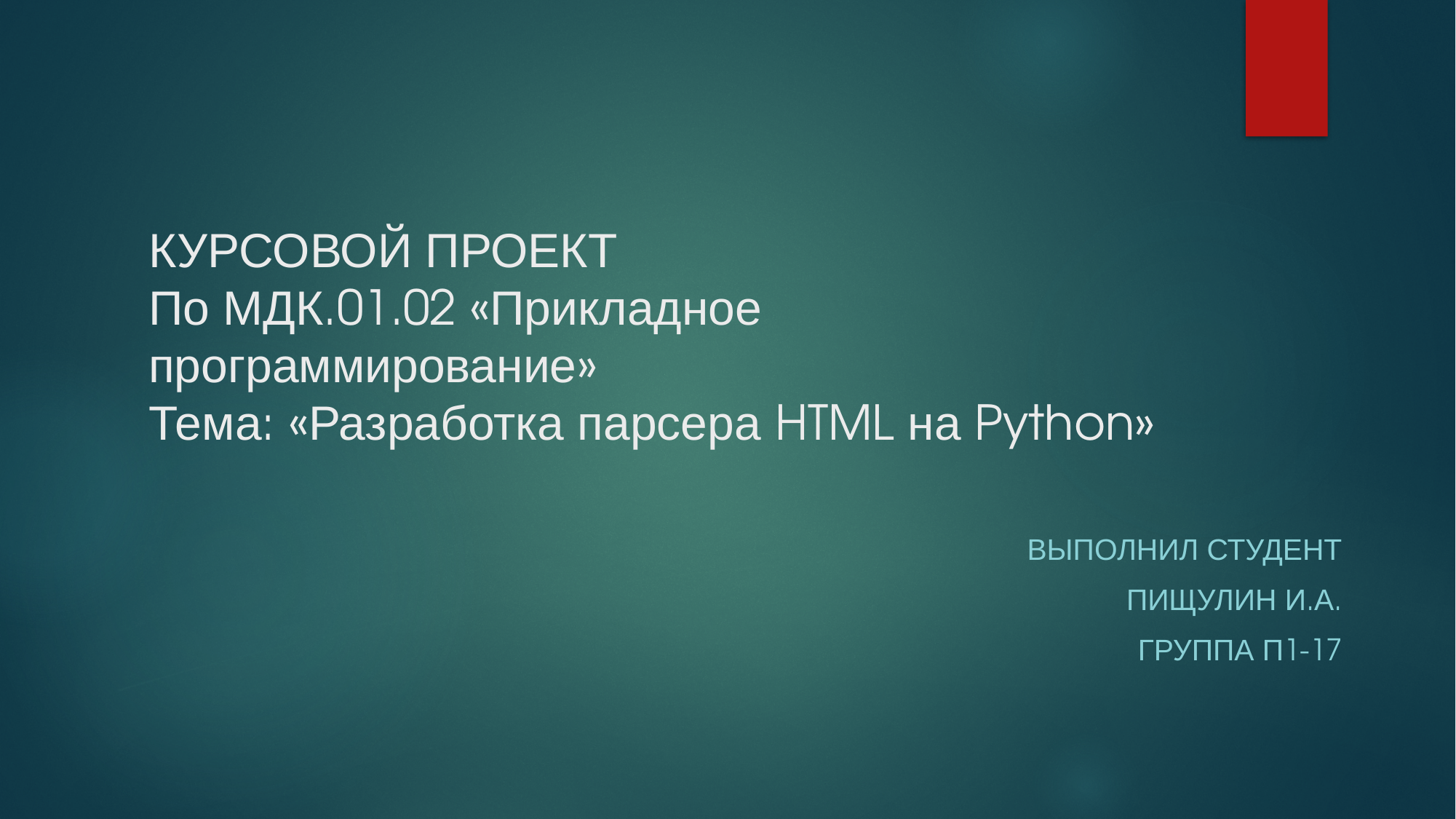

# КУРСОВОЙ ПРОЕКТ По МДК.01.02 «Прикладное программирование» Тема: «Разработка парсера HTML на Python»
Выполнил студент
Пищулин И.А.
Группа П1-17